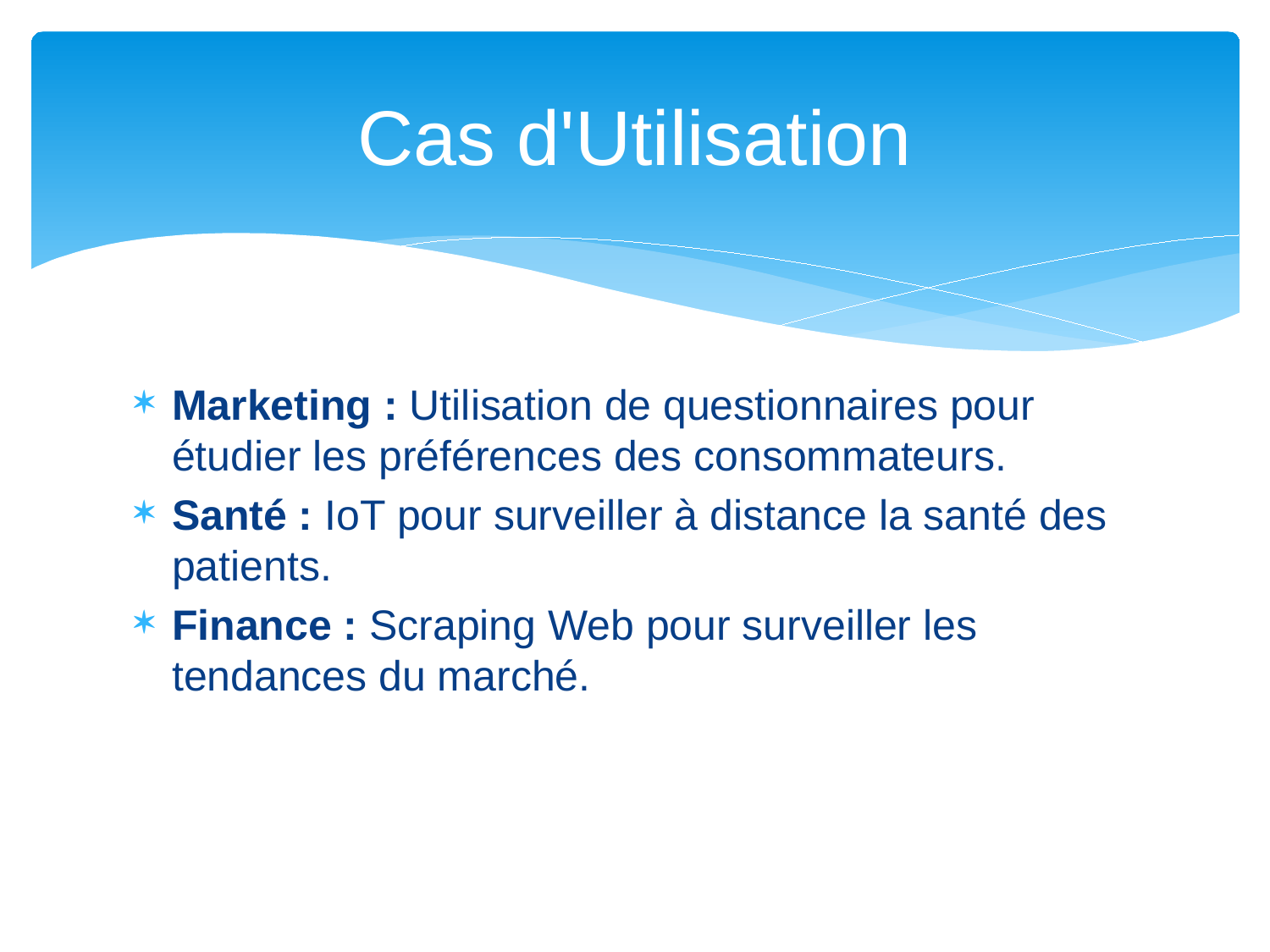

# Cas d'Utilisation
Marketing : Utilisation de questionnaires pour étudier les préférences des consommateurs.
Santé : IoT pour surveiller à distance la santé des patients.
Finance : Scraping Web pour surveiller les tendances du marché.